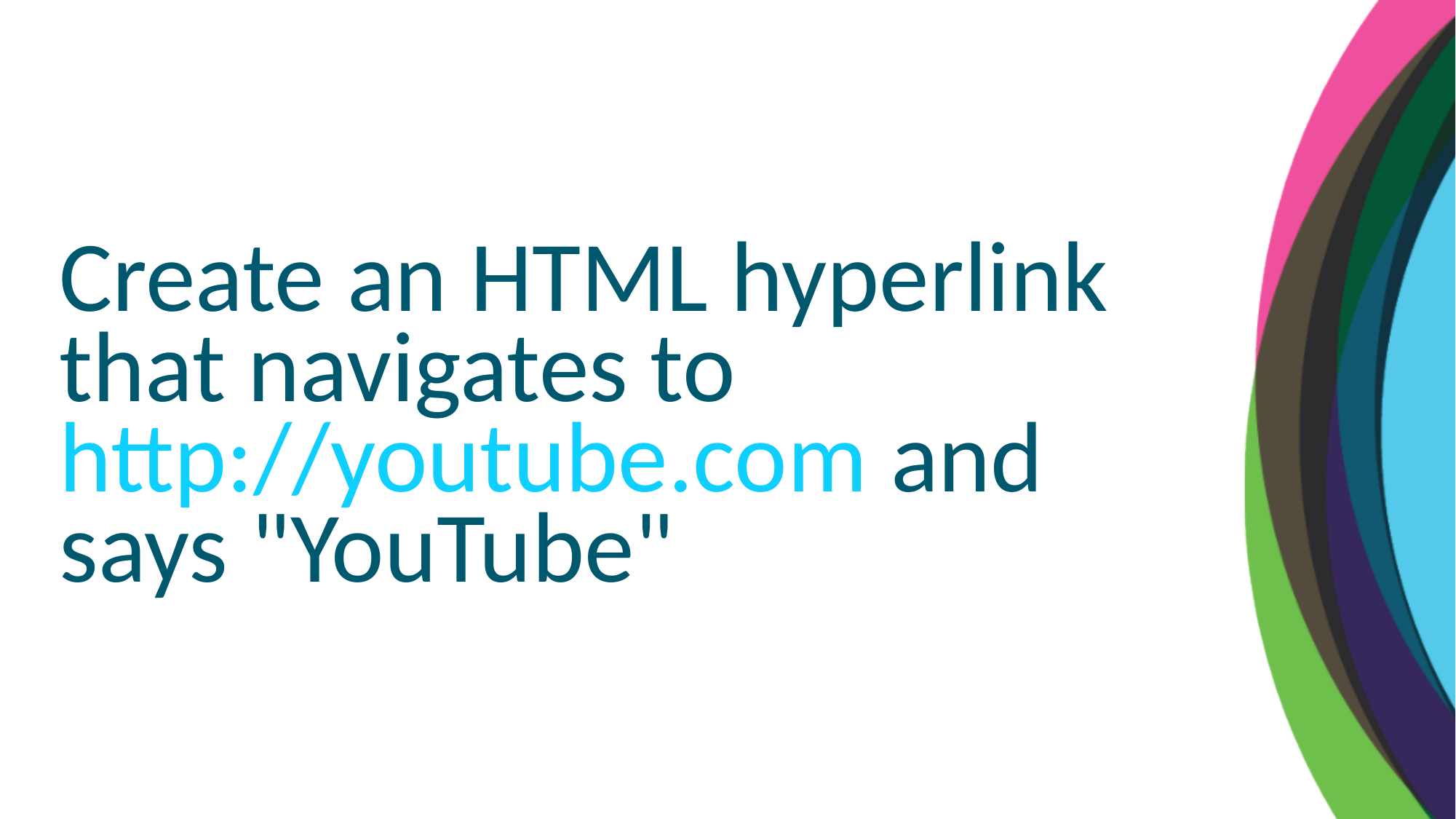

Create an HTML hyperlink that navigates to http://youtube.com and says "YouTube"